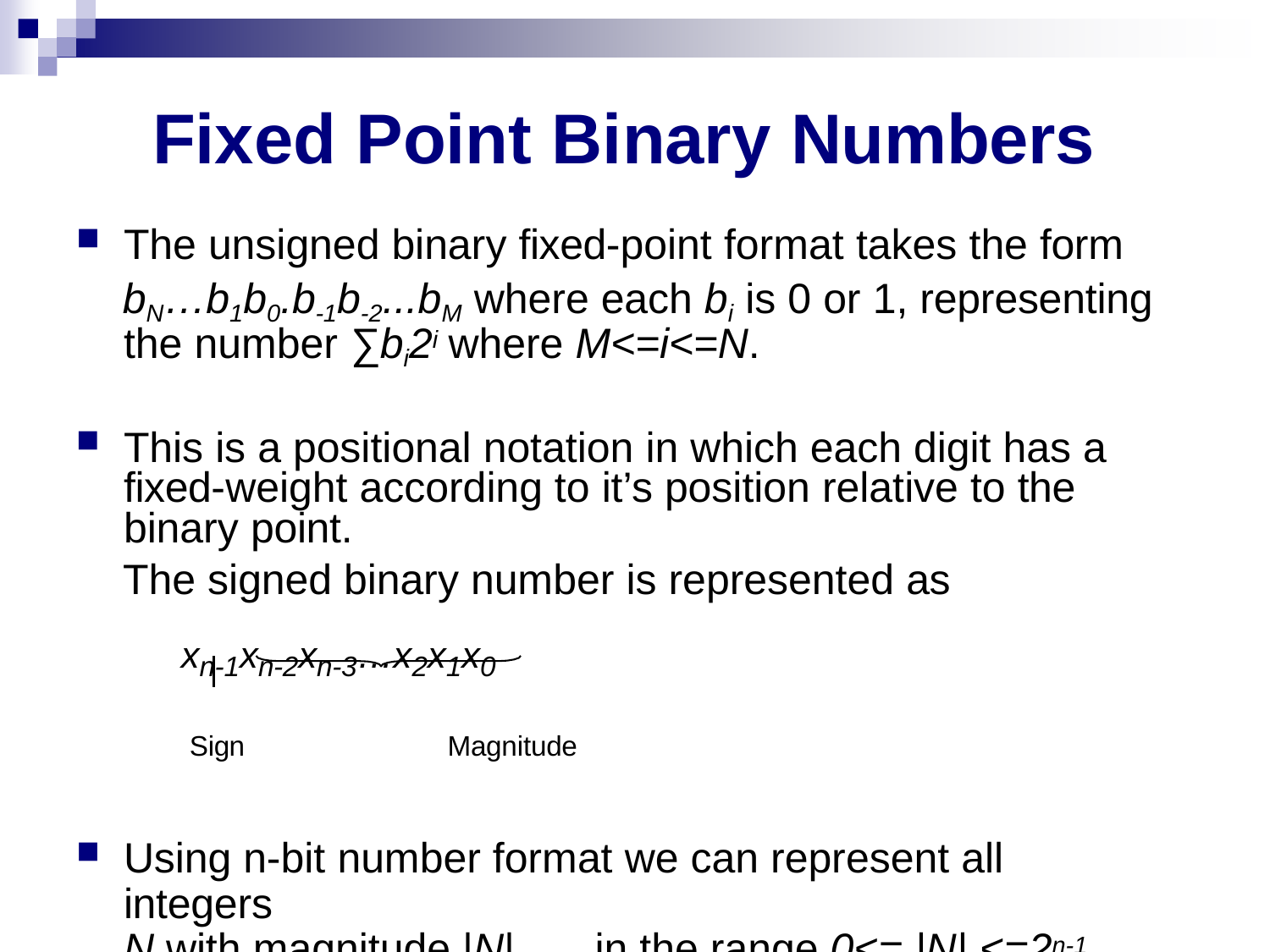

# Fixed Point Binary Numbers
The unsigned binary fixed-point format takes the form
bN…b1b0.b-1b-2...bM where each bi is 0 or 1, representing the number ∑bi2i where M<=i<=N.

This is a positional notation in which each digit has a fixed-weight according to it’s position relative to the binary point.
The signed binary number is represented as
xn-1xn-2xn-3…x2x1x0

Sign	Magnitude

Using n-bit number format we can represent all integers
N with magnitude |N|	in the range 0<= |N| <=2n-1.